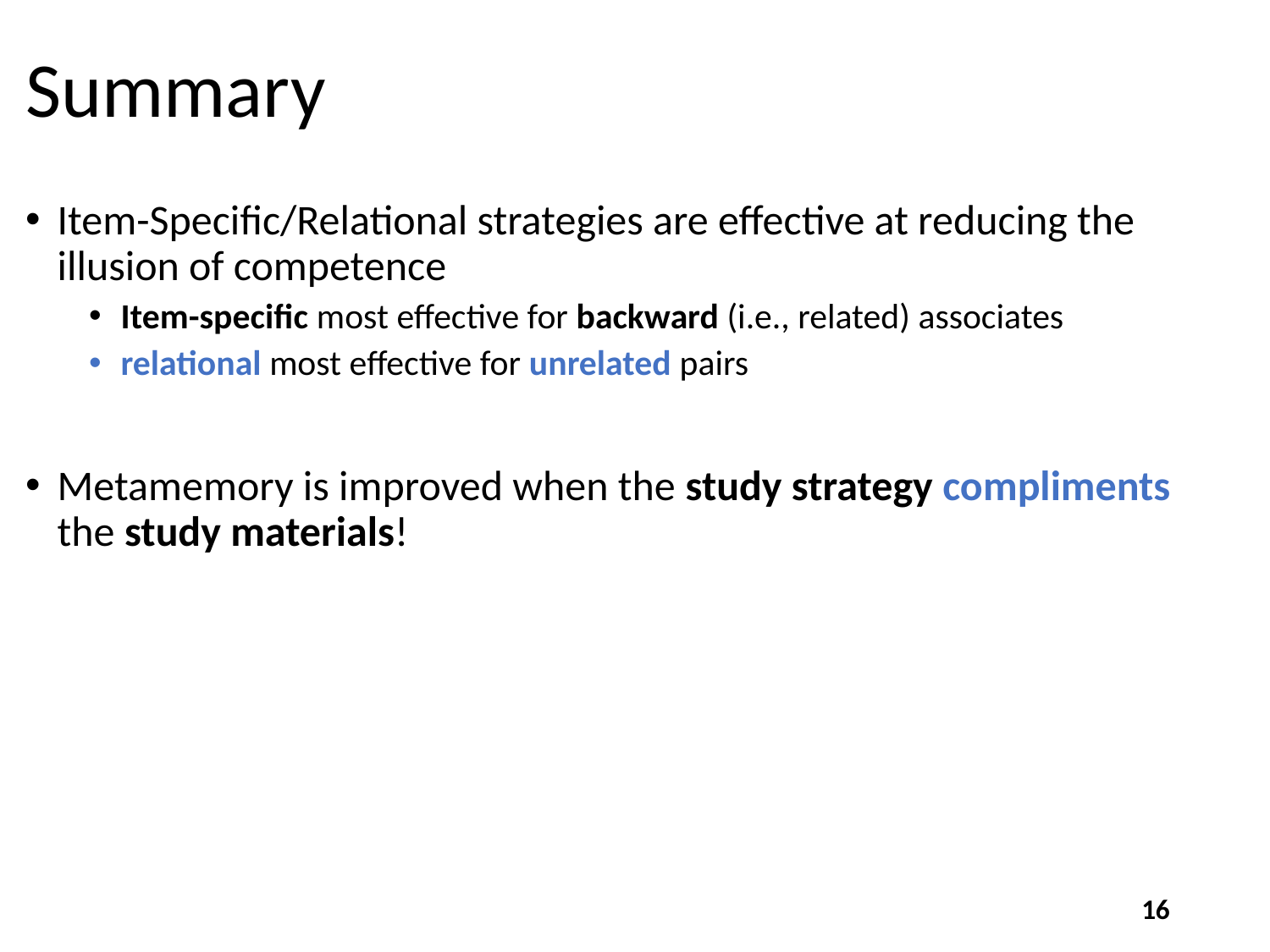

# Summary

Item-Specific/Relational strategies are effective at reducing the illusion of competence
Item-specific most effective for backward (i.e., related) associates
relational most effective for unrelated pairs

Metamemory is improved when the study strategy compliments the study materials!
16